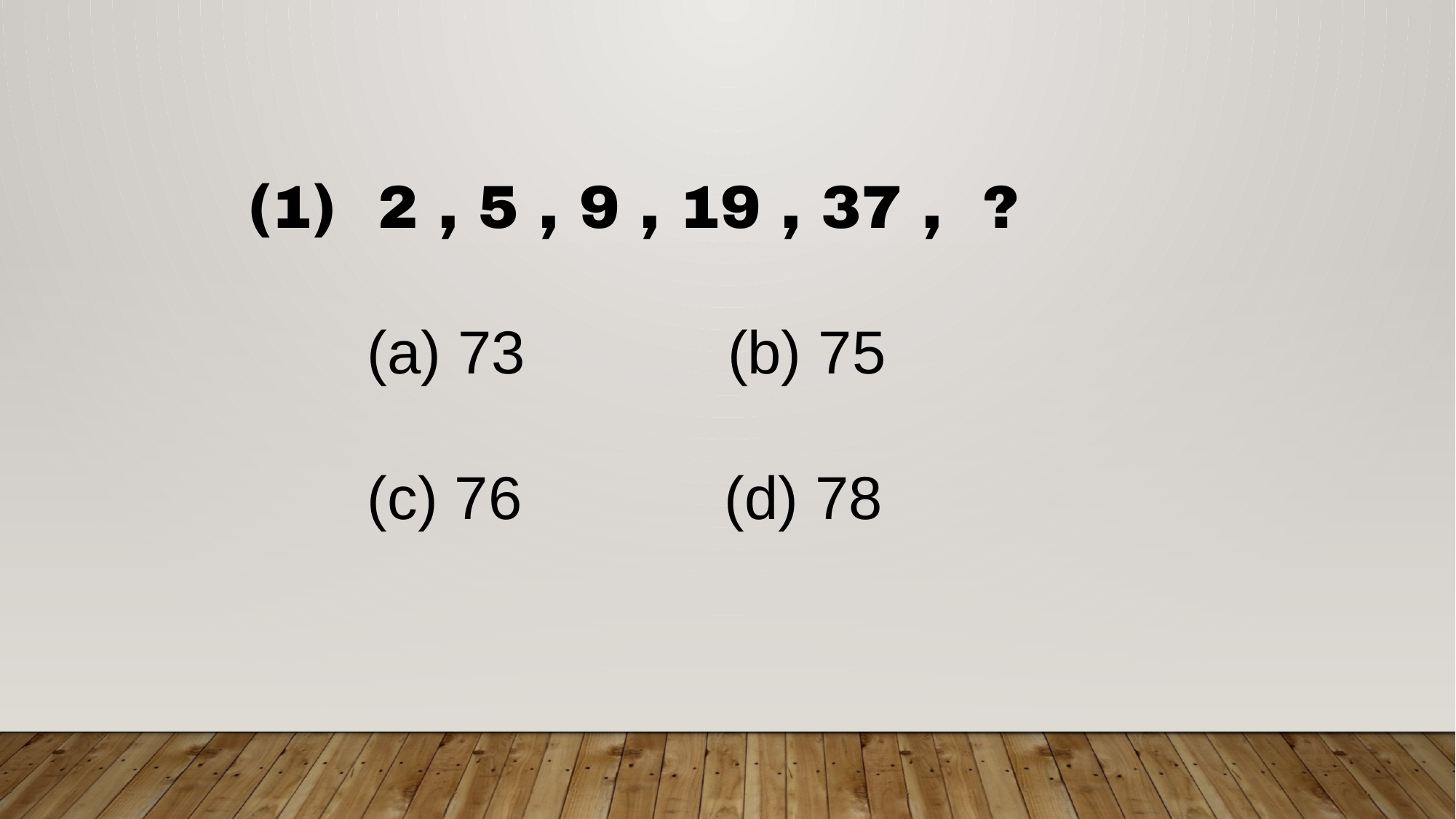

2 , 5 , 9 , 19 , 37 ,  ?

       (a) 73            (b) 75

       (c) 76            (d) 78